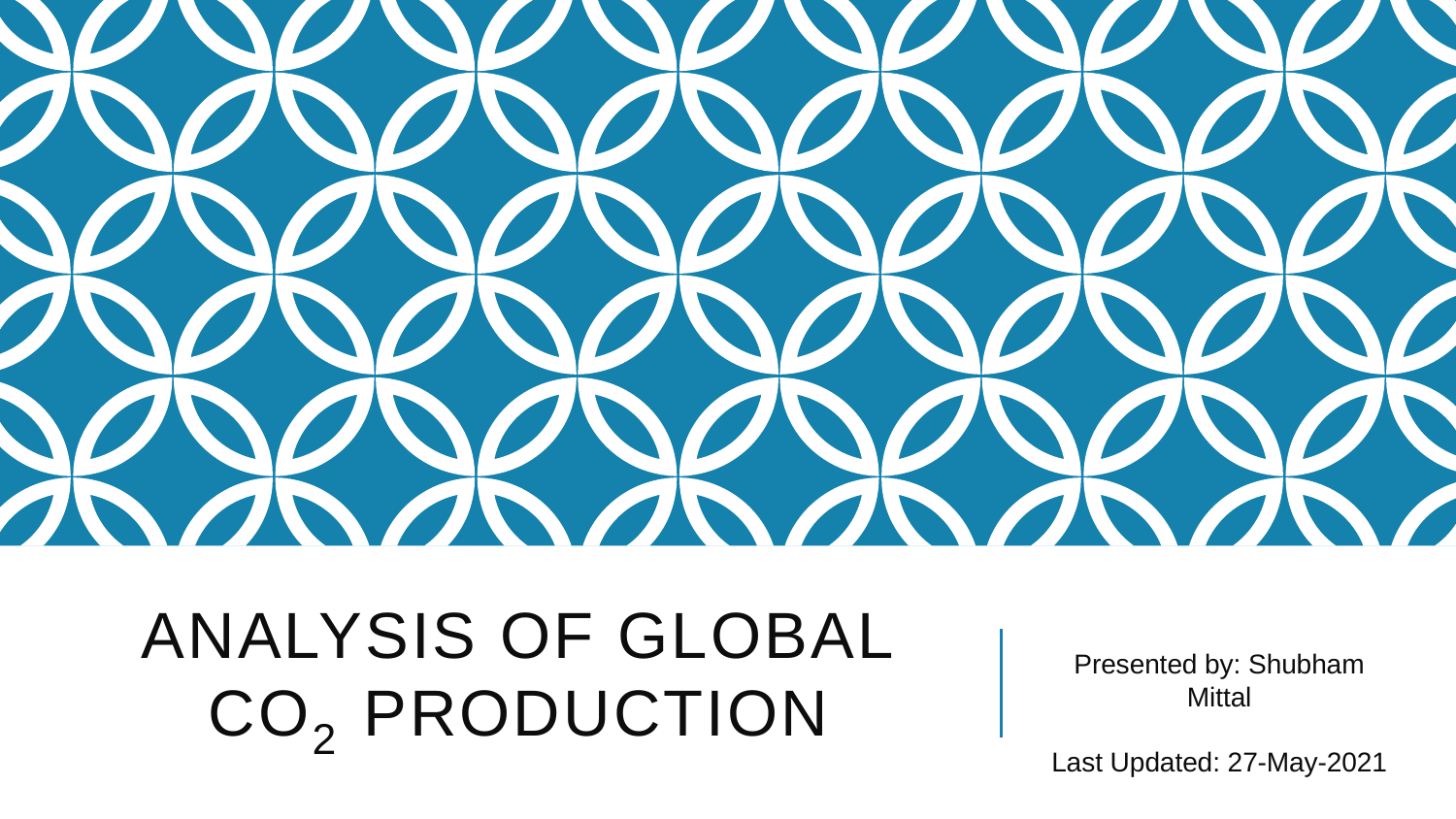

# Analysis of Global CO2 Production
Presented by: Shubham Mittal

Last Updated: 27-May-2021